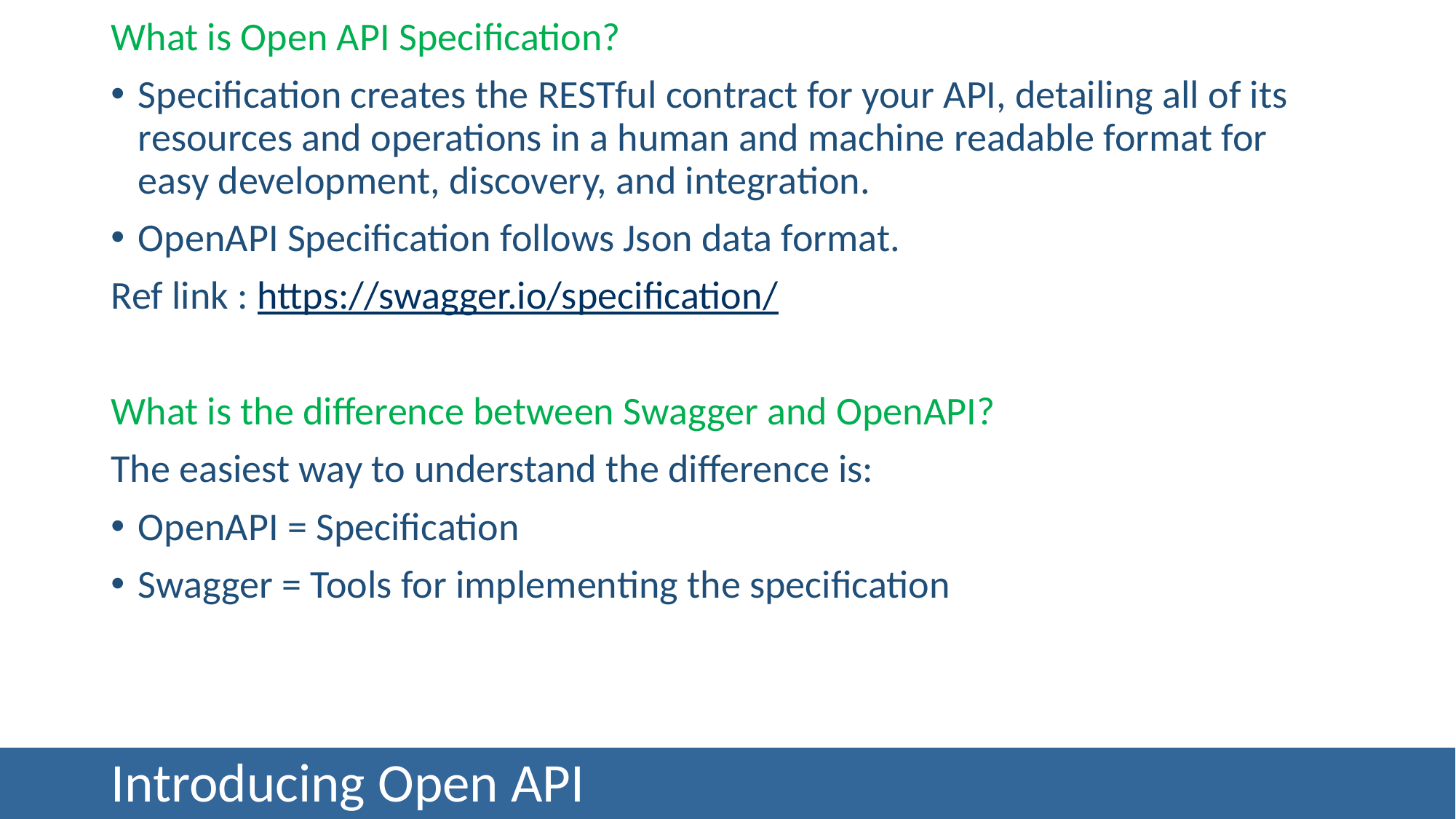

What is Open API Specification?
Specification creates the RESTful contract for your API, detailing all of its resources and operations in a human and machine readable format for easy development, discovery, and integration.
OpenAPI Specification follows Json data format.
Ref link : https://swagger.io/specification/

What is the difference between Swagger and OpenAPI?
The easiest way to understand the difference is:
OpenAPI = Specification
Swagger = Tools for implementing the specification

# Introducing Open API